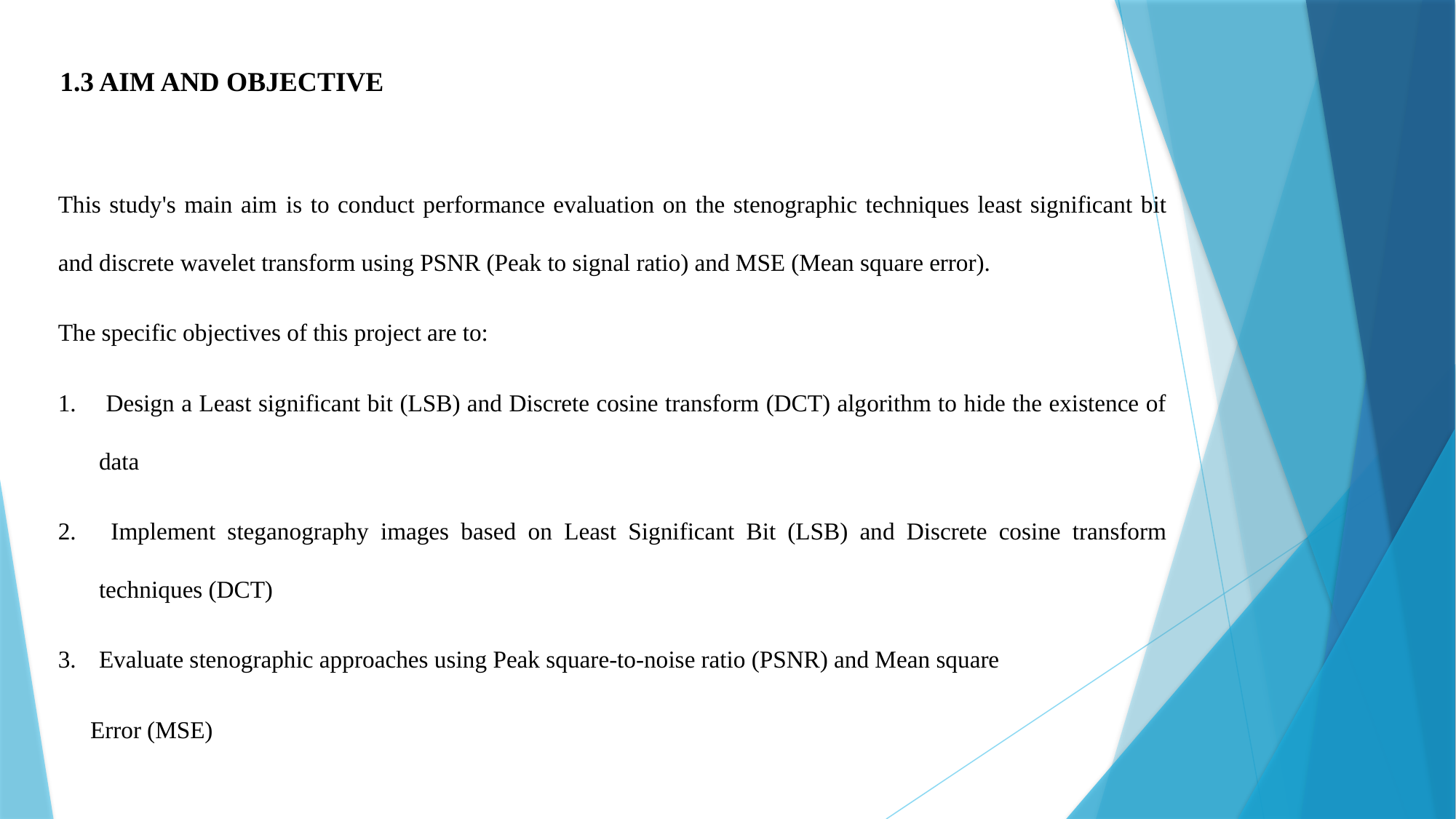

1.3 AIM AND OBJECTIVE
This study's main aim is to conduct performance evaluation on the stenographic techniques least significant bit and discrete wavelet transform using PSNR (Peak to signal ratio) and MSE (Mean square error).
The specific objectives of this project are to:
 Design a Least significant bit (LSB) and Discrete cosine transform (DCT) algorithm to hide the existence of data
 Implement steganography images based on Least Significant Bit (LSB) and Discrete cosine transform techniques (DCT)
Evaluate stenographic approaches using Peak square-to-noise ratio (PSNR) and Mean square
Error (MSE)